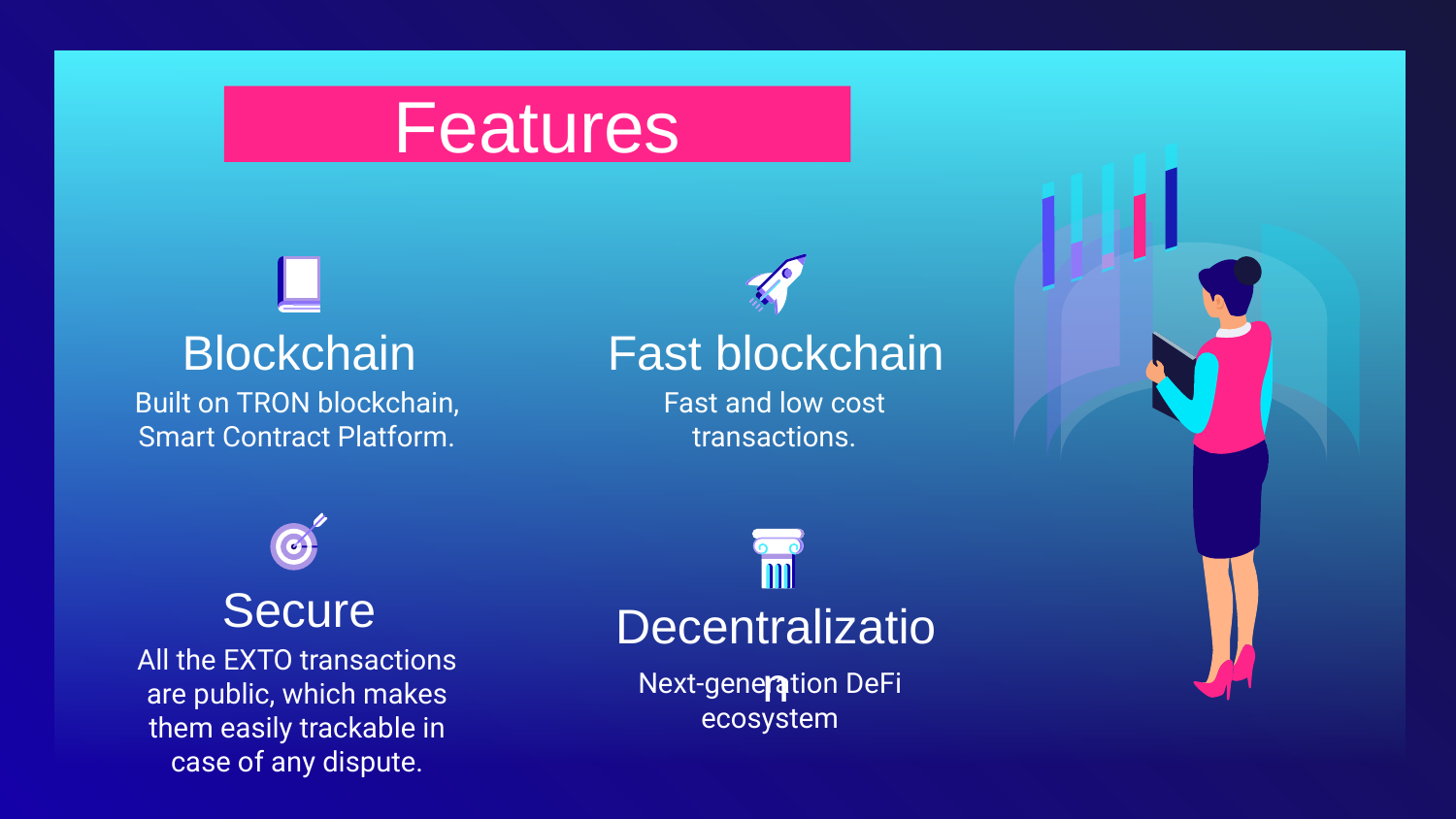

# Features

Blockchain
Fast blockchain
Built on TRON blockchain, Smart Contract Platform.
Fast and low cost transactions.

Secure
Decentralization
All the EXTO transactions are public, which makes them easily trackable in case of any dispute.
Next-generation DeFi ecosystem